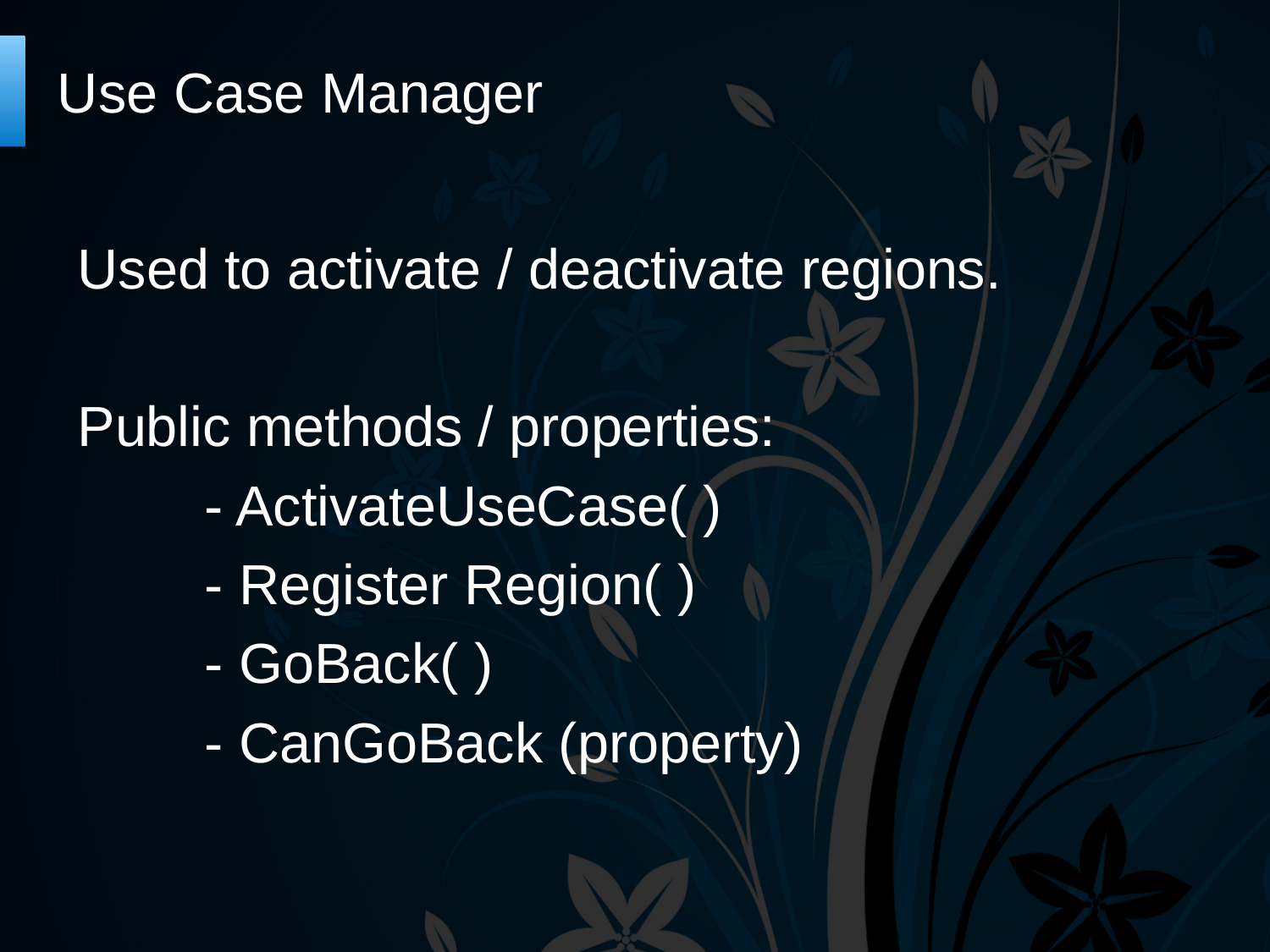

# Use Case Manager
Used to activate / deactivate regions.

Public methods / properties:
	- ActivateUseCase( )
	- Register Region( )
	- GoBack( )
	- CanGoBack (property)